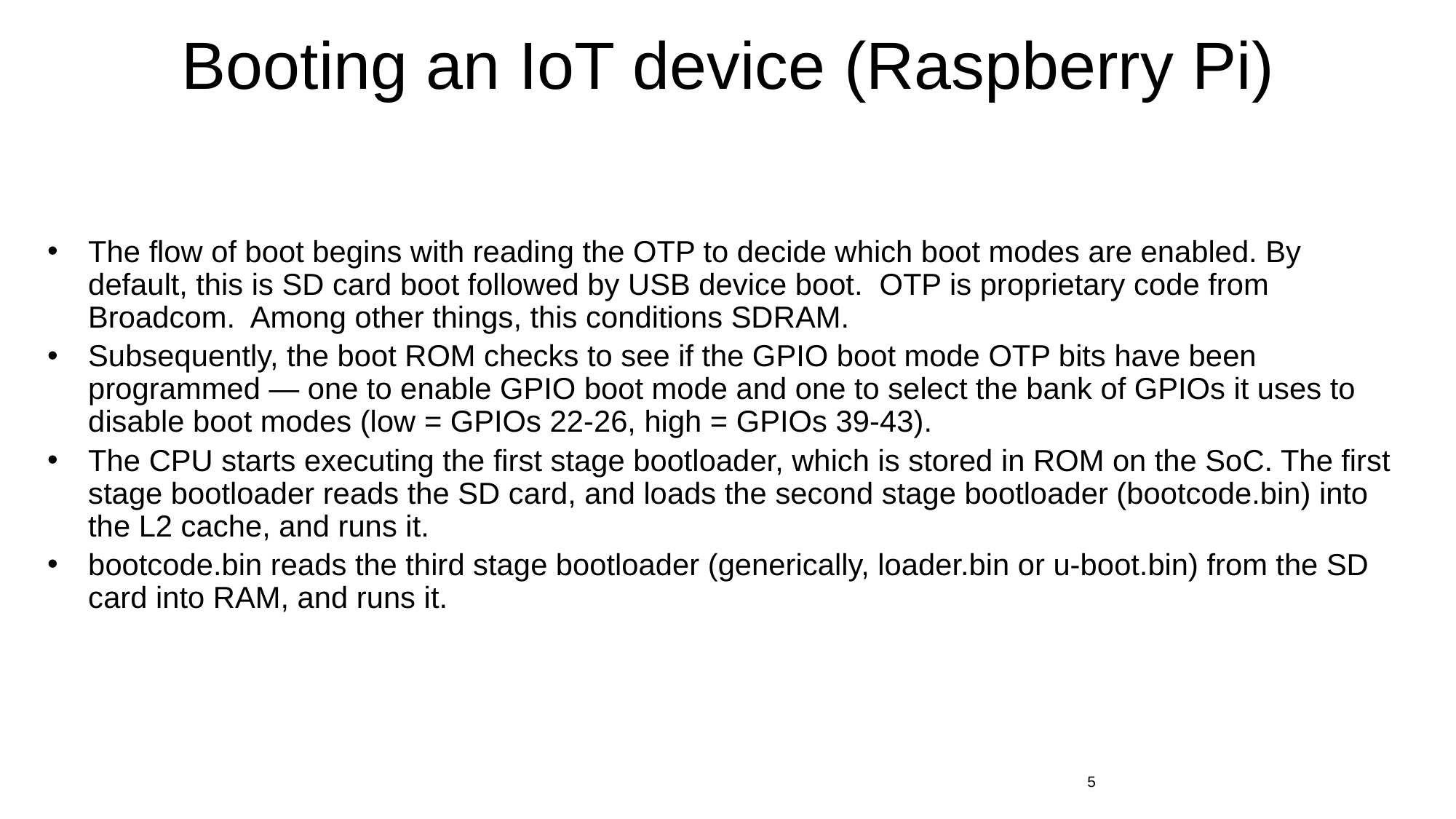

# Booting an IoT device (Raspberry Pi)
The flow of boot begins with reading the OTP to decide which boot modes are enabled. By default, this is SD card boot followed by USB device boot.  OTP is proprietary code from Broadcom.  Among other things, this conditions SDRAM.
Subsequently, the boot ROM checks to see if the GPIO boot mode OTP bits have been programmed — one to enable GPIO boot mode and one to select the bank of GPIOs it uses to disable boot modes (low = GPIOs 22-26, high = GPIOs 39-43).
The CPU starts executing the first stage bootloader, which is stored in ROM on the SoC. The first stage bootloader reads the SD card, and loads the second stage bootloader (bootcode.bin) into the L2 cache, and runs it.
bootcode.bin reads the third stage bootloader (generically, loader.bin or u-boot.bin) from the SD card into RAM, and runs it.

5